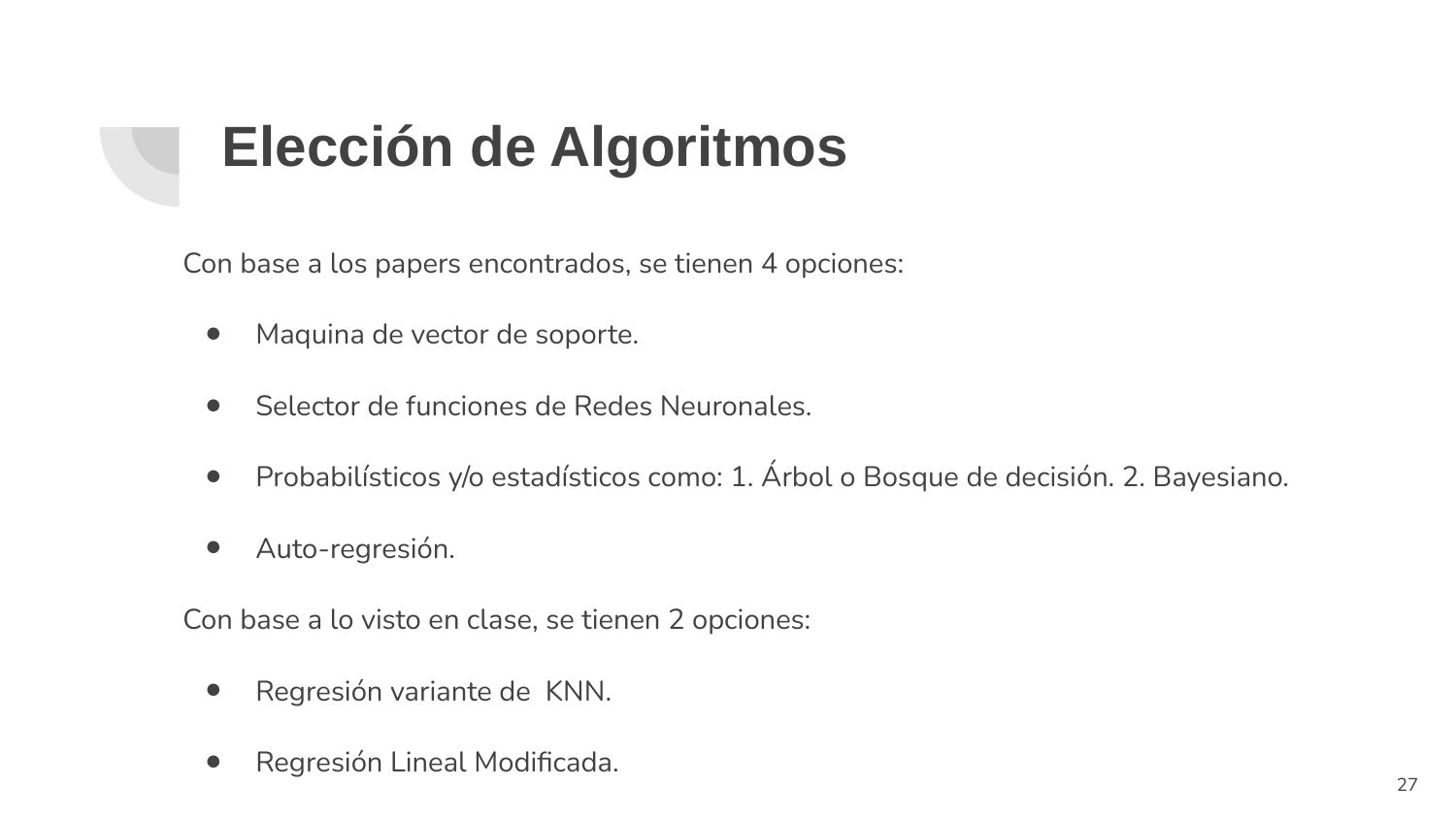

# Elección de Algoritmos
Con base a los papers encontrados, se tienen 4 opciones:
Maquina de vector de soporte.
Selector de funciones de Redes Neuronales.
Probabilísticos y/o estadísticos como: 1. Árbol o Bosque de decisión. 2. Bayesiano.
Auto-regresión.
Con base a lo visto en clase, se tienen 2 opciones:
Regresión variante de  KNN.
Regresión Lineal Modificada.

27